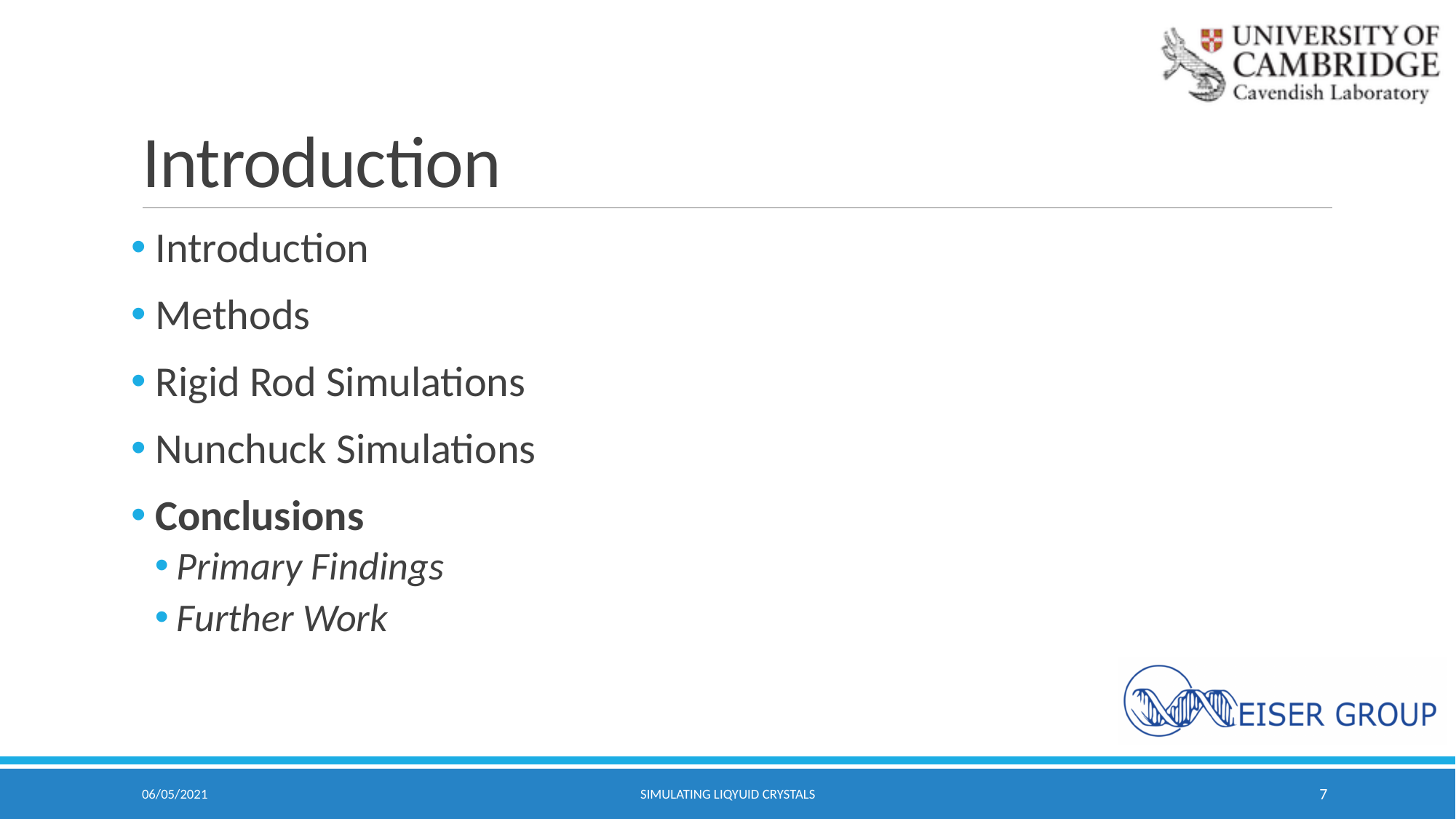

# Introduction
 Introduction
 Methods
 Rigid Rod Simulations
 Nunchuck Simulations
 Conclusions
Primary Findings
Further Work

06/05/2021
Simulating Liqyuid Crystals
7